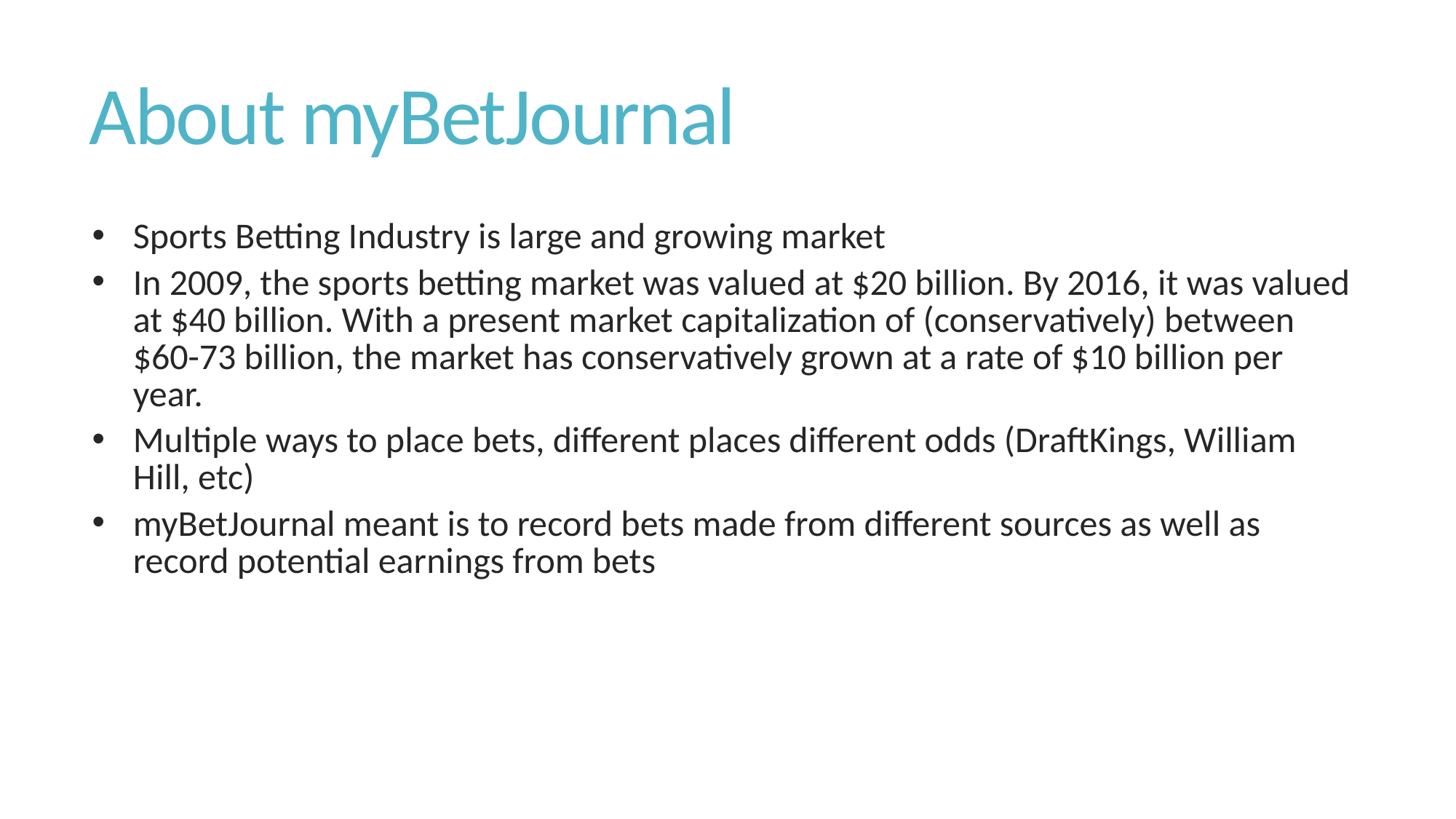

# About myBetJournal
Sports Betting Industry is large and growing market
In 2009, the sports betting market was valued at $20 billion. By 2016, it was valued at $40 billion. With a present market capitalization of (conservatively) between $60-73 billion, the market has conservatively grown at a rate of $10 billion per year.
Multiple ways to place bets, different places different odds (DraftKings, William Hill, etc)
myBetJournal meant is to record bets made from different sources as well as record potential earnings from bets